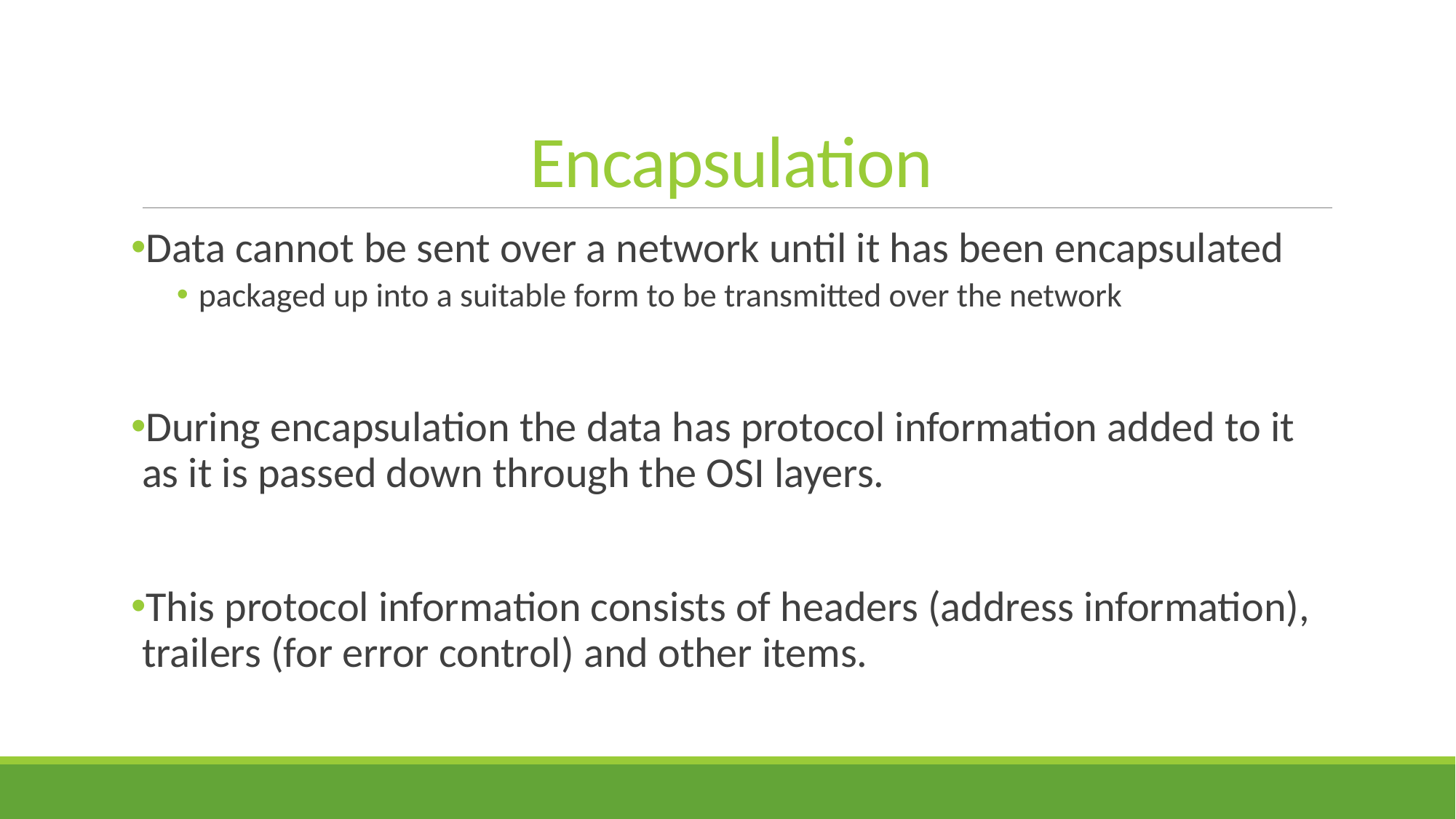

# Encapsulation
Data cannot be sent over a network until it has been encapsulated
packaged up into a suitable form to be transmitted over the network

During encapsulation the data has protocol information added to it as it is passed down through the OSI layers.

This protocol information consists of headers (address information), trailers (for error control) and other items.